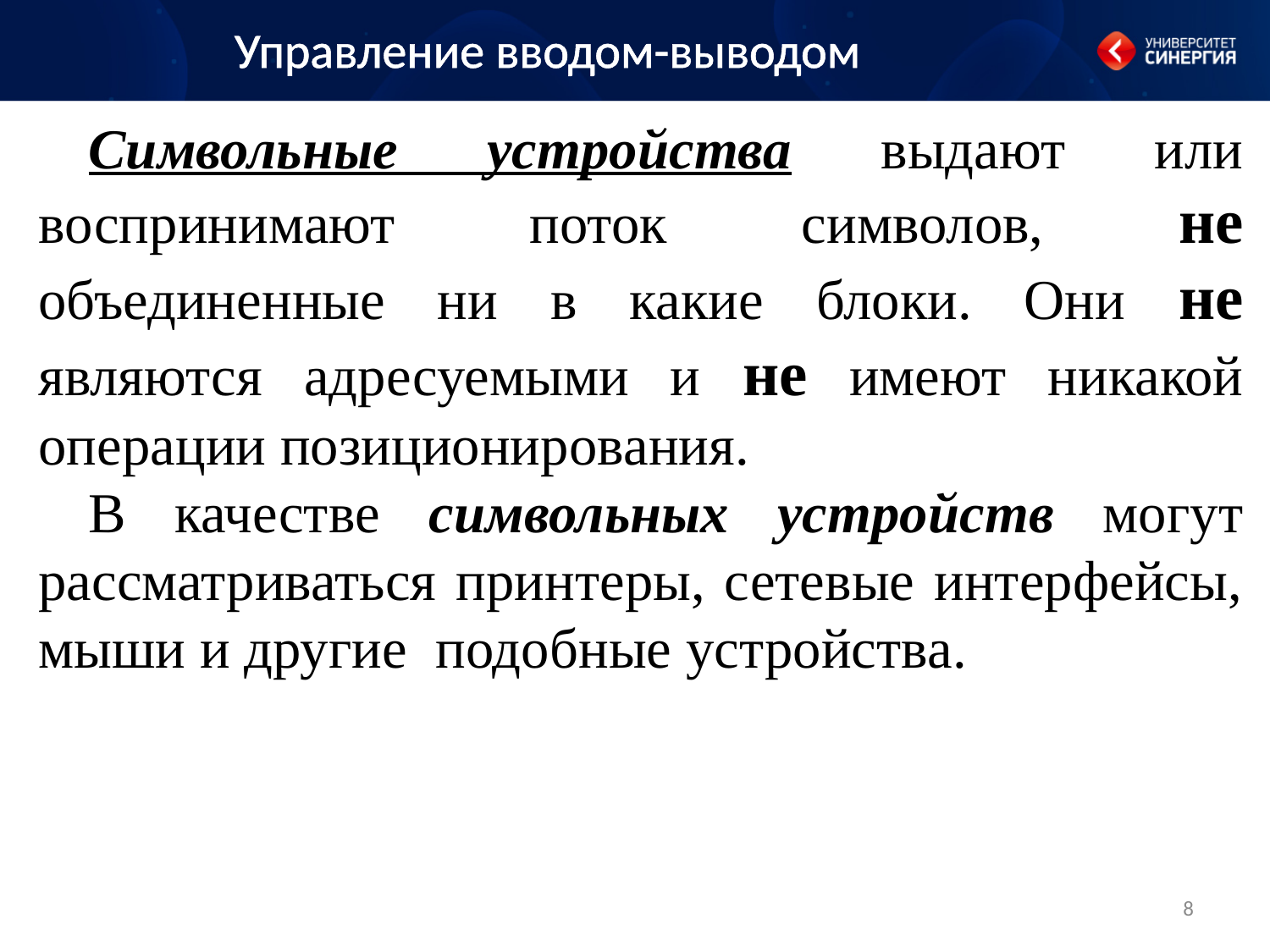

Управление вводом-выводом
Символьные устройства выдают или воспринимают поток символов, не объединенные ни в какие блоки. Они не являются адресуемыми и не имеют никакой операции позиционирования.
В качестве символьных устройств могут рассматриваться принтеры, сетевые интерфейсы, мыши и другие  подобные устройства.
8